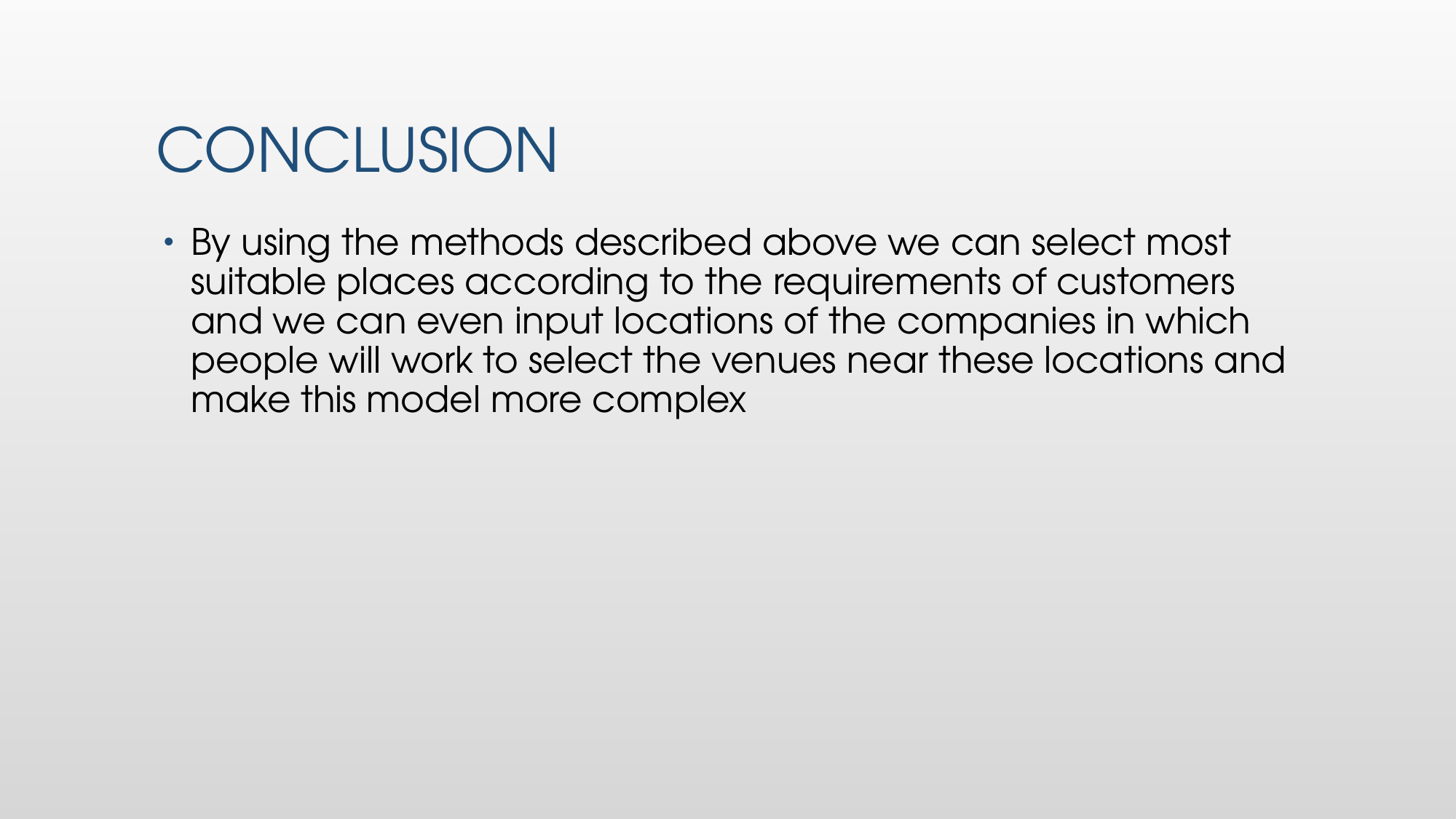

# Conclusion
By using the methods described above we can select most suitable places according to the requirements of customers and we can even input locations of the companies in which people will work to select the venues near these locations and make this model more complex